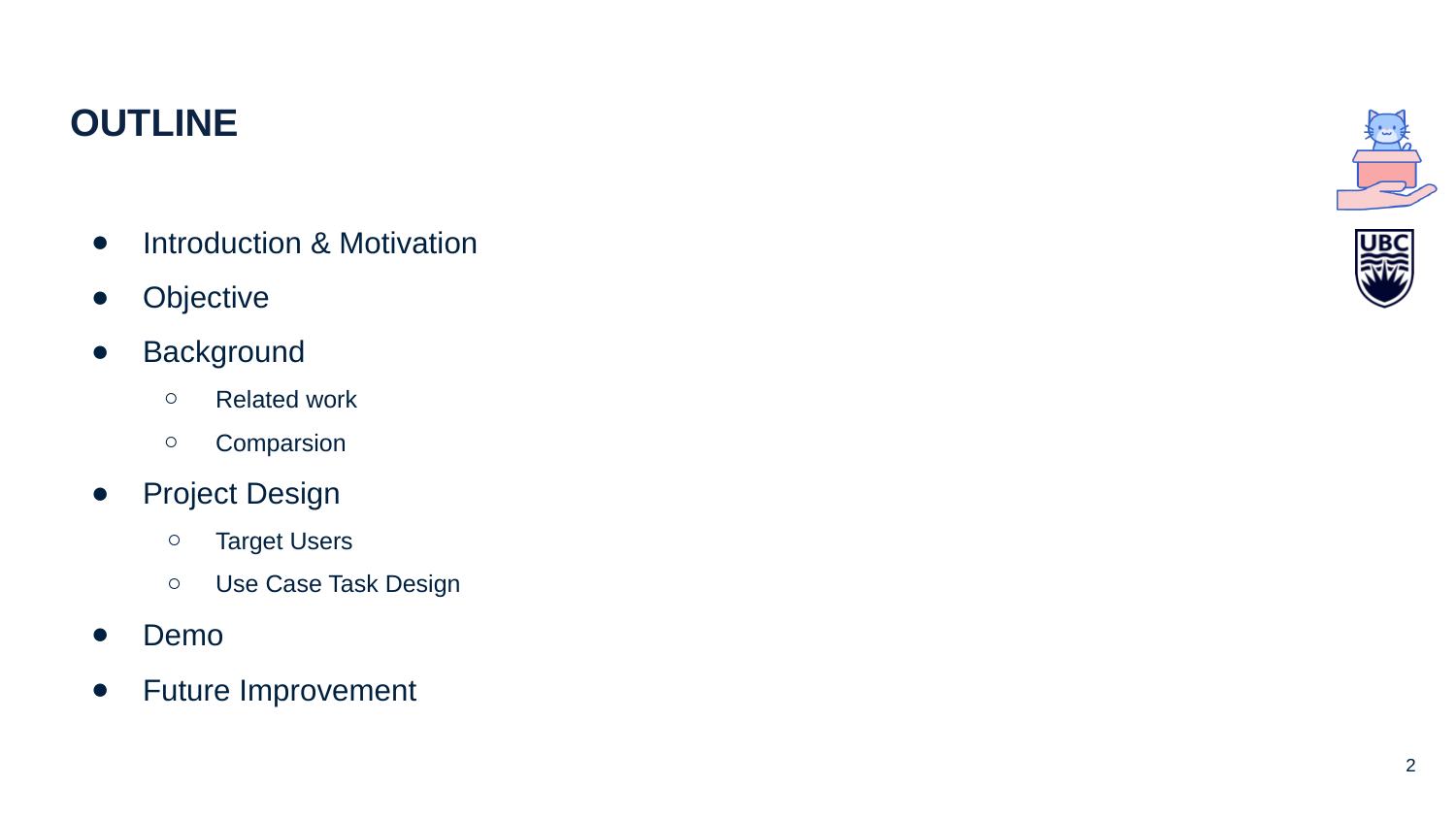

OUTLINE
Introduction & Motivation
Objective
Background
Related work
Comparsion
Project Design
Target Users
Use Case Task Design
Demo
Future Improvement